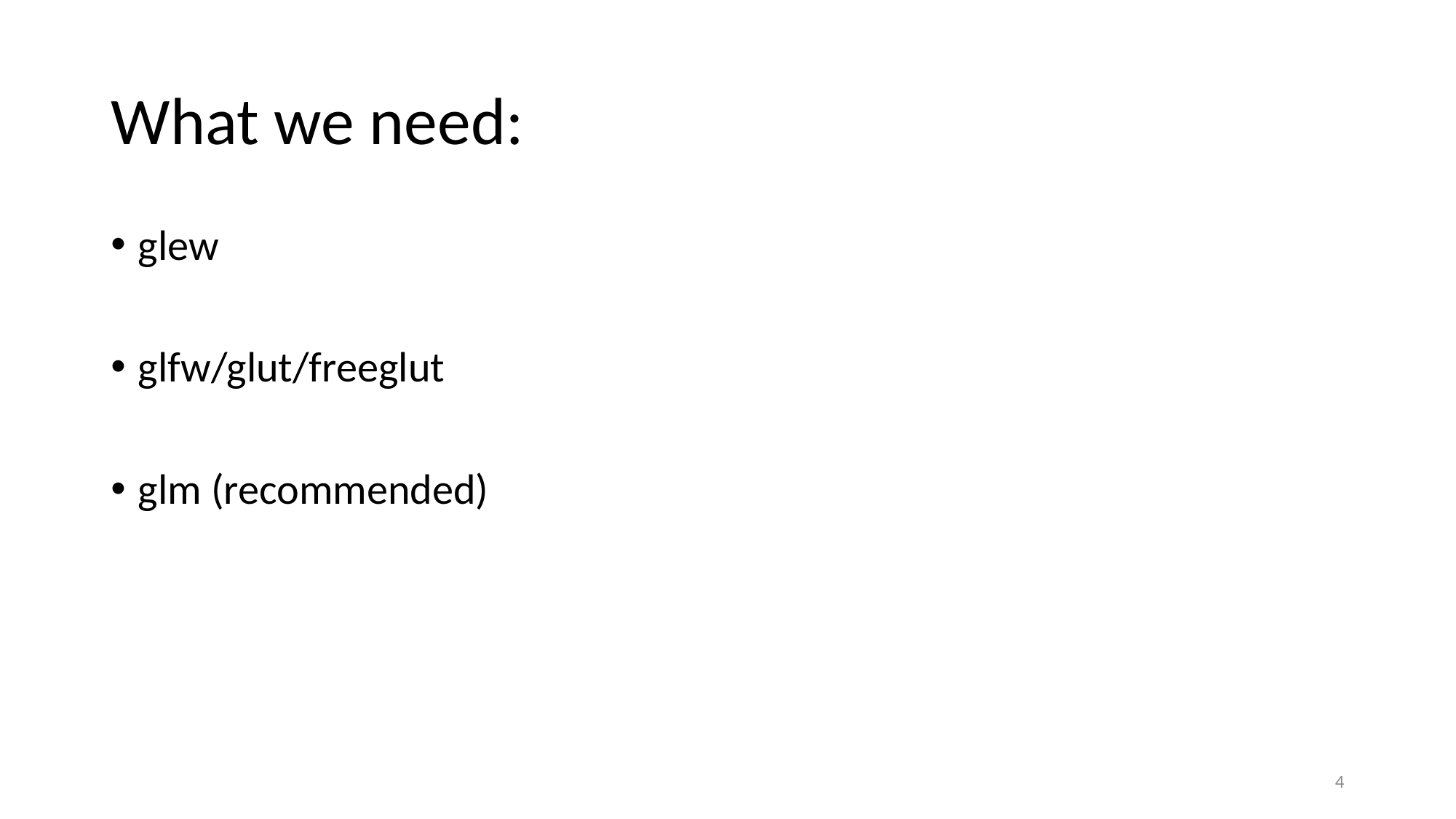

# What we need:
glew

glfw/glut/freeglut

glm (recommended)
4